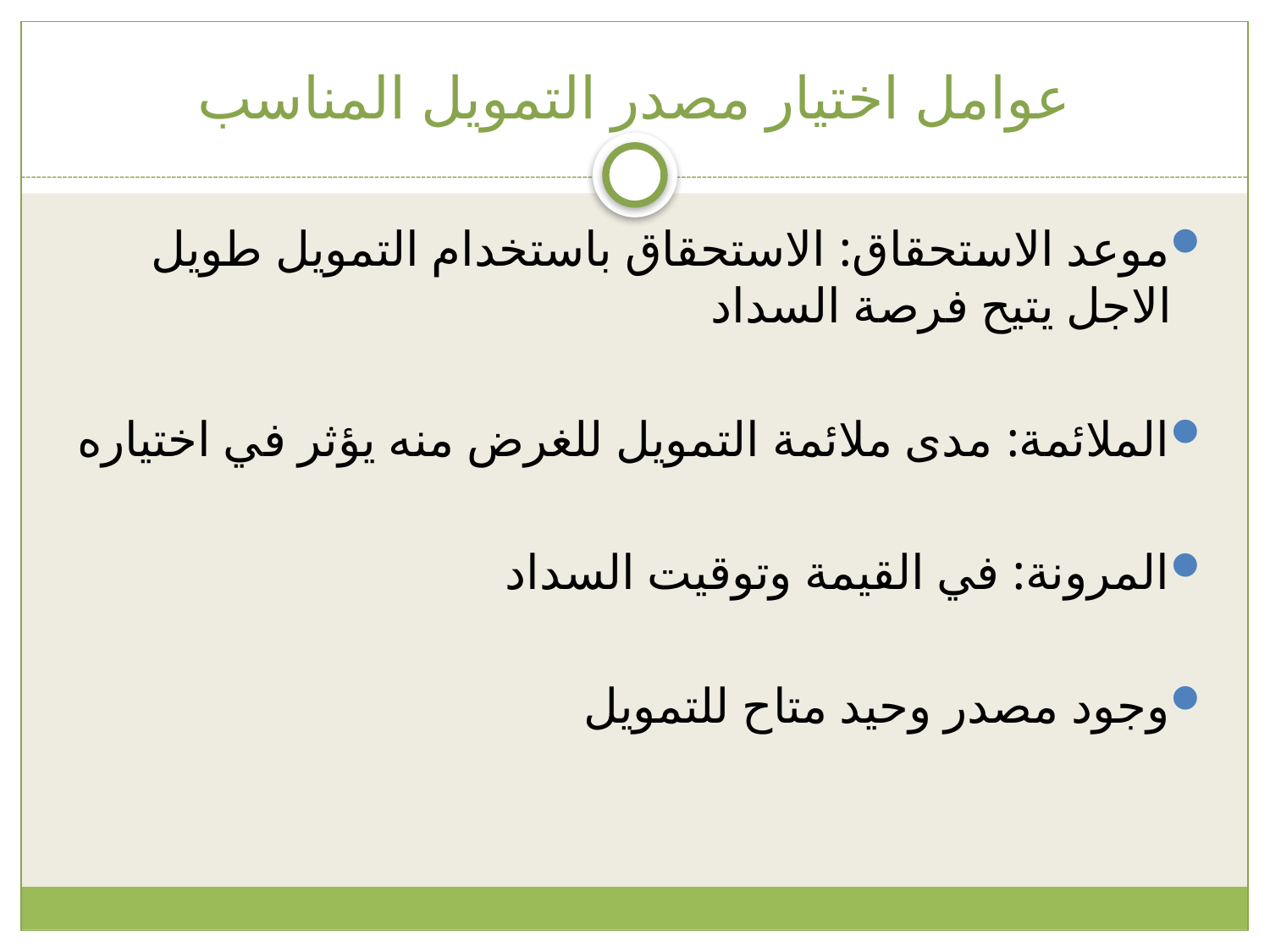

# عوامل اختيار مصدر التمويل المناسب
موعد الاستحقاق: الاستحقاق باستخدام التمويل طويل الاجل يتيح فرصة السداد

الملائمة: مدى ملائمة التمويل للغرض منه يؤثر في اختياره

المرونة: في القيمة وتوقيت السداد

وجود مصدر وحيد متاح للتمويل